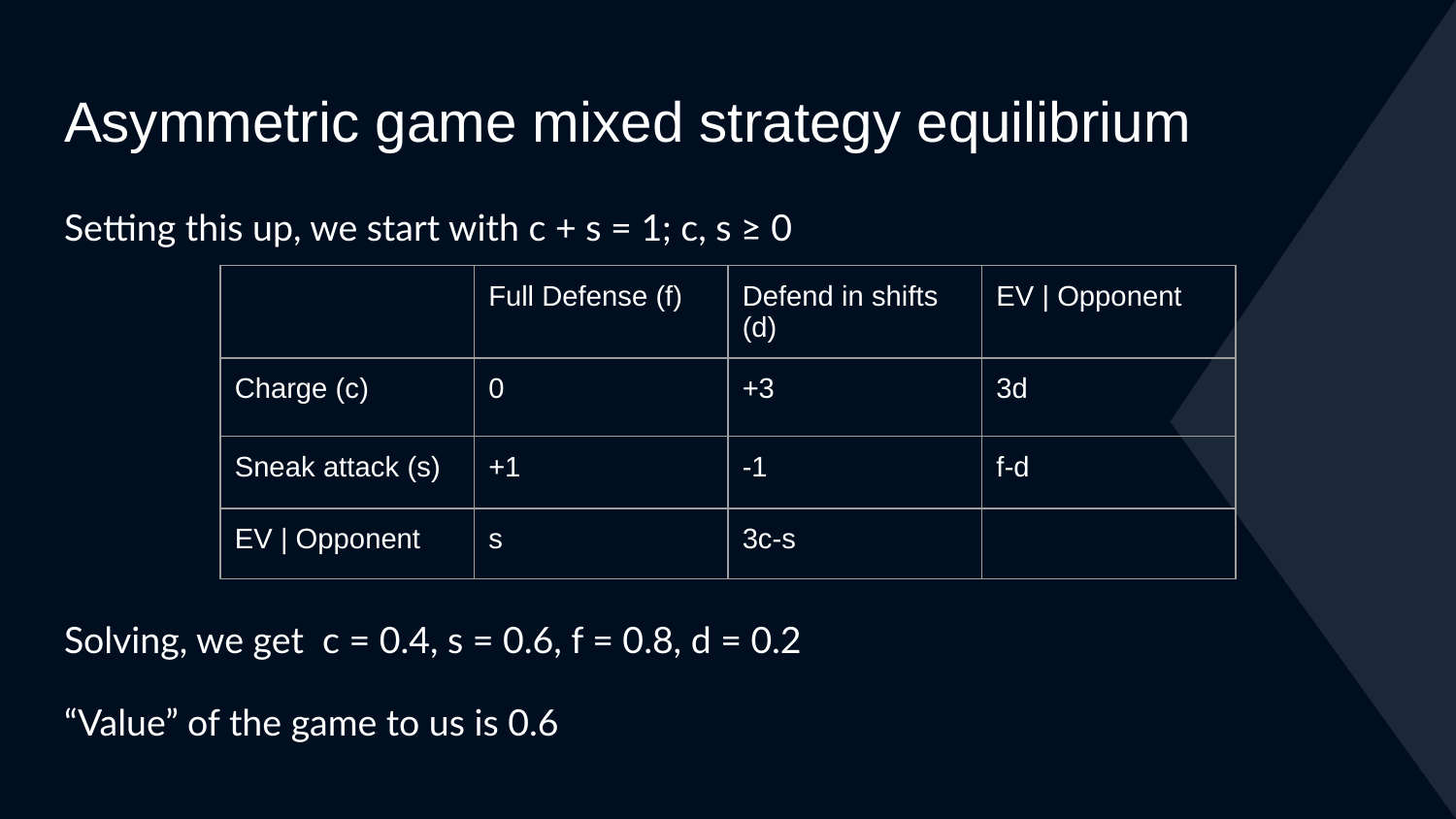

# Asymmetric game mixed strategy equilibrium

Setting this up, we start with c + s = 1; c, s ≥ 0

Solving, we get  c = 0.4, s = 0.6, f = 0.8, d = 0.2
“Value” of the game to us is 0.6

|  | Full Defense (f) | Defend in shifts (d) | EV | Opponent |
| --- | --- | --- | --- |
| Charge (c) | 0 | +3 | 3d |
| Sneak attack (s) | +1 | -1 | f-d |
| EV | Opponent | s | 3c-s |  |